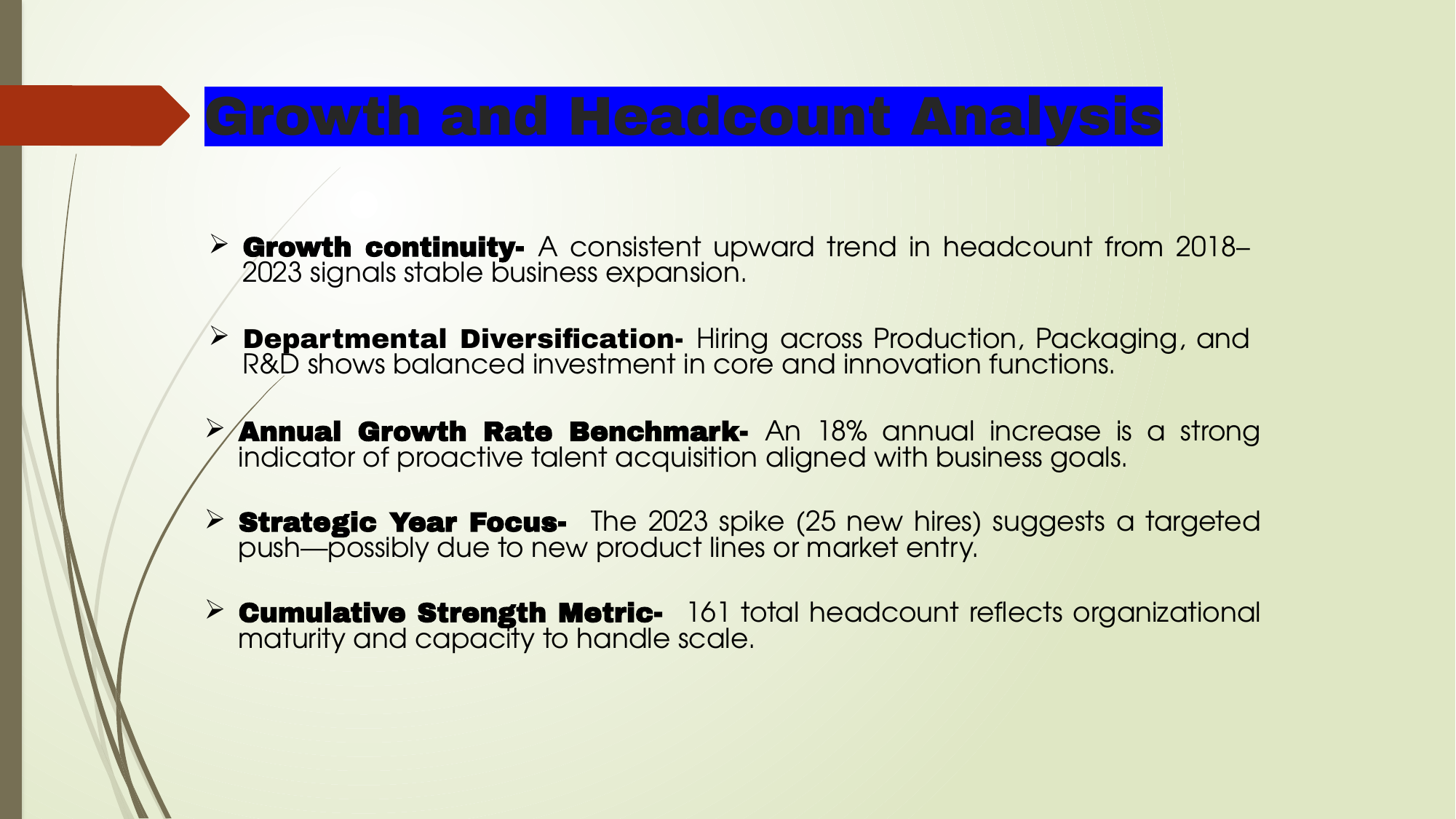

# Growth and Headcount Analysis
| Growth continuity- A consistent upward trend in headcount from 2018–2023 signals stable business expansion. |
| --- |
|  |
| Departmental Diversification- Hiring across Production, Packaging, and R&D shows balanced investment in core and innovation functions. |
| --- |
|  |
| Annual Growth Rate Benchmark- An 18% annual increase is a strong indicator of proactive talent acquisition aligned with business goals. |
| --- |
|  |
| Strategic Year Focus- The 2023 spike (25 new hires) suggests a targeted push—possibly due to new product lines or market entry. |
| --- |
|  |
| Cumulative Strength Metric- 161 total headcount reflects organizational maturity and capacity to handle scale. |
| --- |